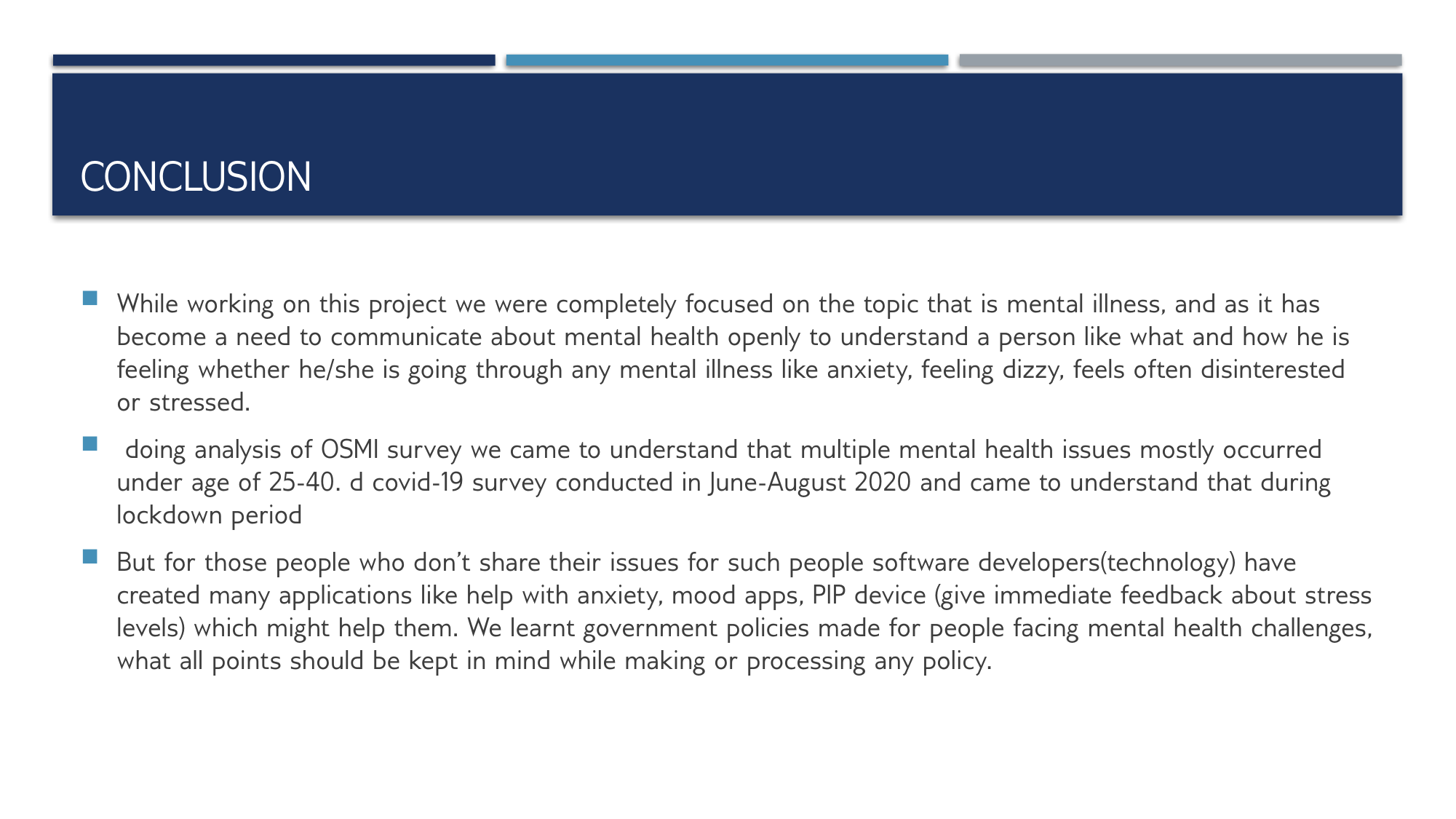

# Conclusion
While working on this project we were completely focused on the topic that is mental illness, and as it has become a need to communicate about mental health openly to understand a person like what and how he is feeling whether he/she is going through any mental illness like anxiety, feeling dizzy, feels often disinterested or stressed.
 doing analysis of OSMI survey we came to understand that multiple mental health issues mostly occurred under age of 25-40. d covid-19 survey conducted in June-August 2020 and came to understand that during lockdown period
But for those people who don’t share their issues for such people software developers(technology) have created many applications like help with anxiety, mood apps, PIP device (give immediate feedback about stress levels) which might help them. We learnt government policies made for people facing mental health challenges, what all points should be kept in mind while making or processing any policy.